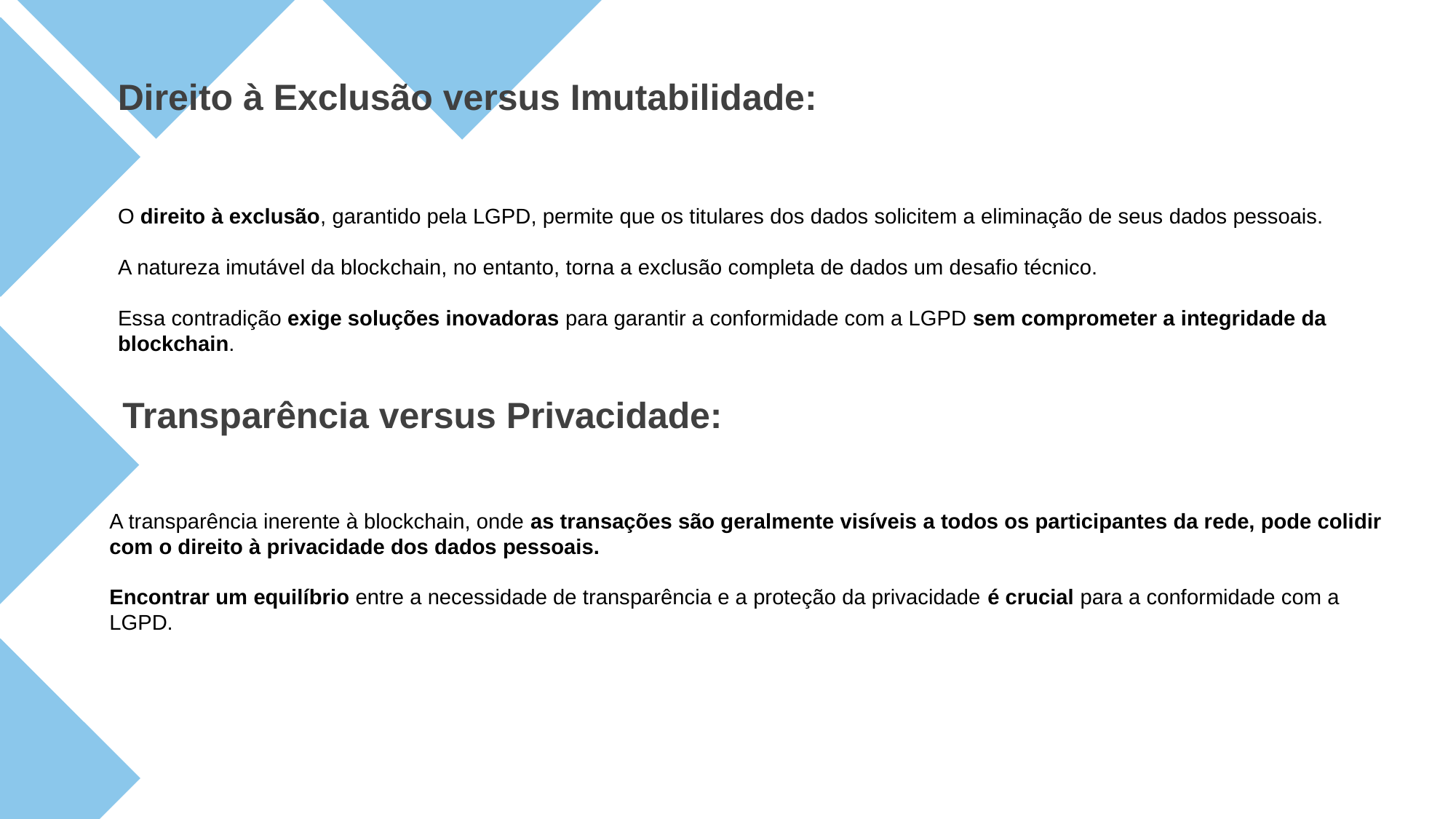

Direito à Exclusão versus Imutabilidade:
O direito à exclusão, garantido pela LGPD, permite que os titulares dos dados solicitem a eliminação de seus dados pessoais.

A natureza imutável da blockchain, no entanto, torna a exclusão completa de dados um desafio técnico.

Essa contradição exige soluções inovadoras para garantir a conformidade com a LGPD sem comprometer a integridade da blockchain.

Transparência versus Privacidade:
A transparência inerente à blockchain, onde as transações são geralmente visíveis a todos os participantes da rede, pode colidir com o direito à privacidade dos dados pessoais.

Encontrar um equilíbrio entre a necessidade de transparência e a proteção da privacidade é crucial para a conformidade com a LGPD.